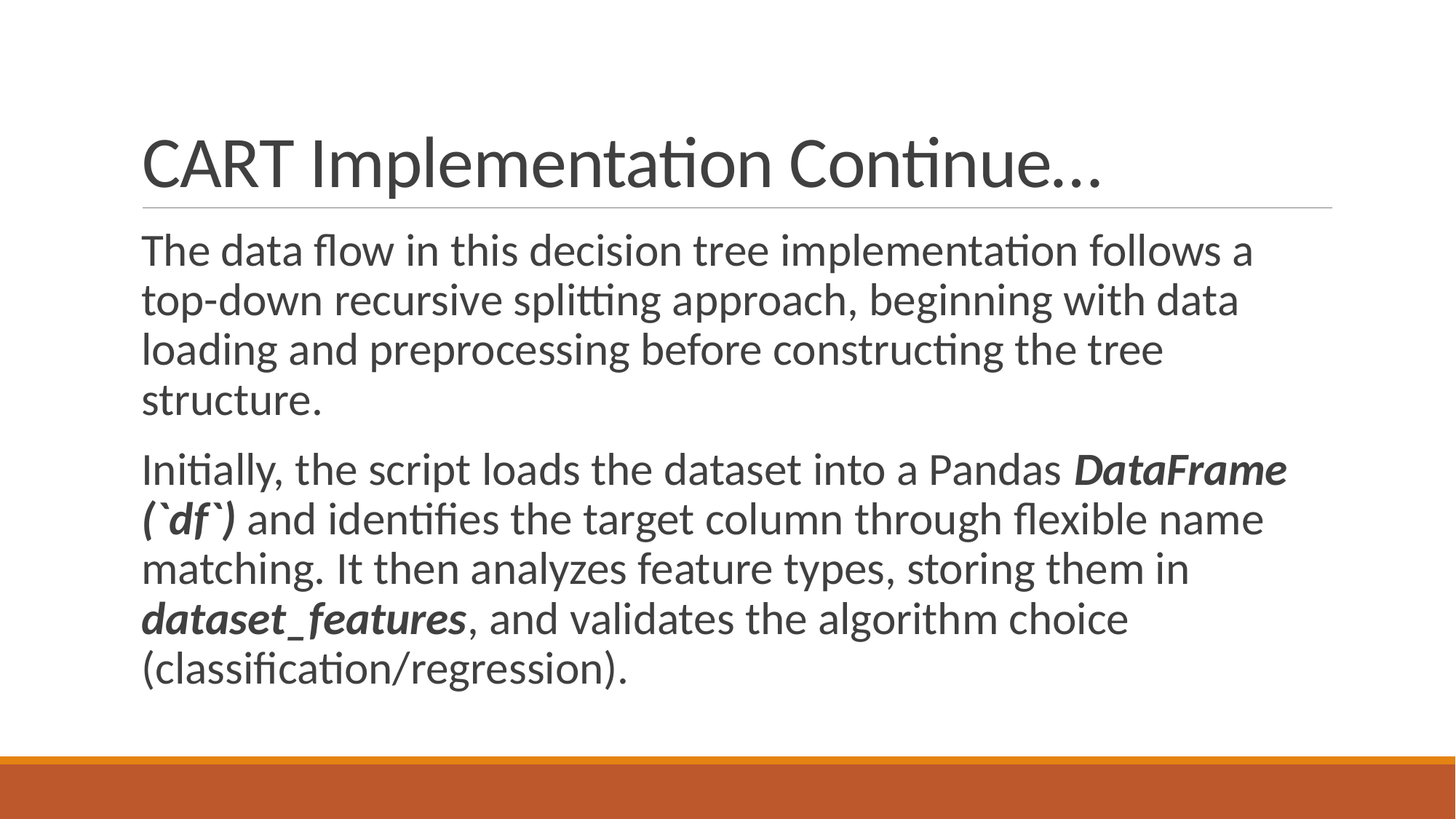

# CART Implementation Continue…
The data flow in this decision tree implementation follows a top-down recursive splitting approach, beginning with data loading and preprocessing before constructing the tree structure.
Initially, the script loads the dataset into a Pandas DataFrame (`df`) and identifies the target column through flexible name matching. It then analyzes feature types, storing them in dataset_features, and validates the algorithm choice (classification/regression).